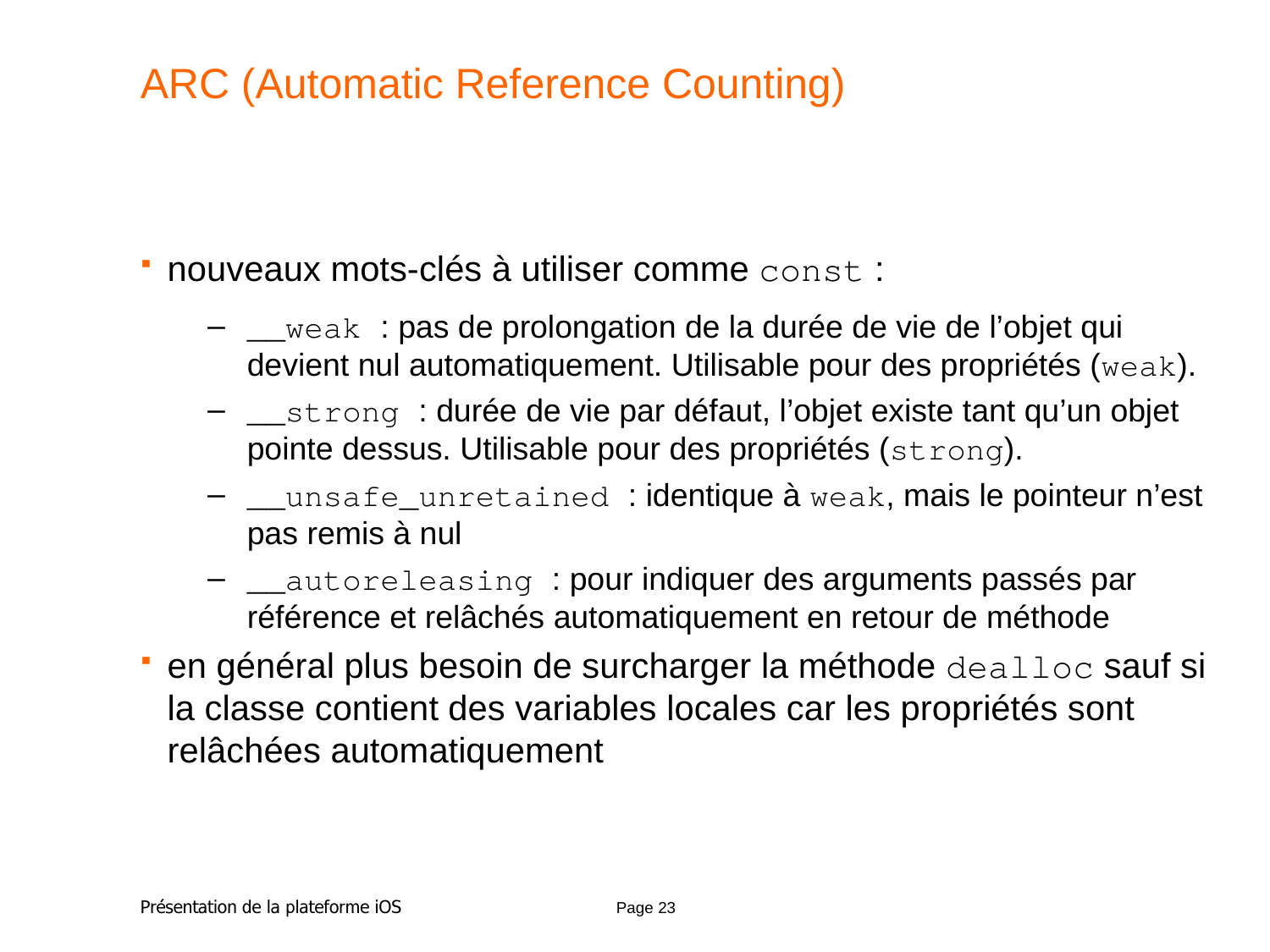

# ARC (Automatic Reference Counting)

nouveaux mots-clés à utiliser comme const :
__weak : pas de prolongation de la durée de vie de l’objet qui devient nul automatiquement. Utilisable pour des propriétés (weak).
__strong : durée de vie par défaut, l’objet existe tant qu’un objet pointe dessus. Utilisable pour des propriétés (strong).
__unsafe_unretained : identique à weak, mais le pointeur n’est pas remis à nul
__autoreleasing : pour indiquer des arguments passés par référence et relâchés automatiquement en retour de méthode
en général plus besoin de surcharger la méthode dealloc sauf si la classe contient des variables locales car les propriétés sont relâchées automatiquement

Présentation de la plateforme iOS